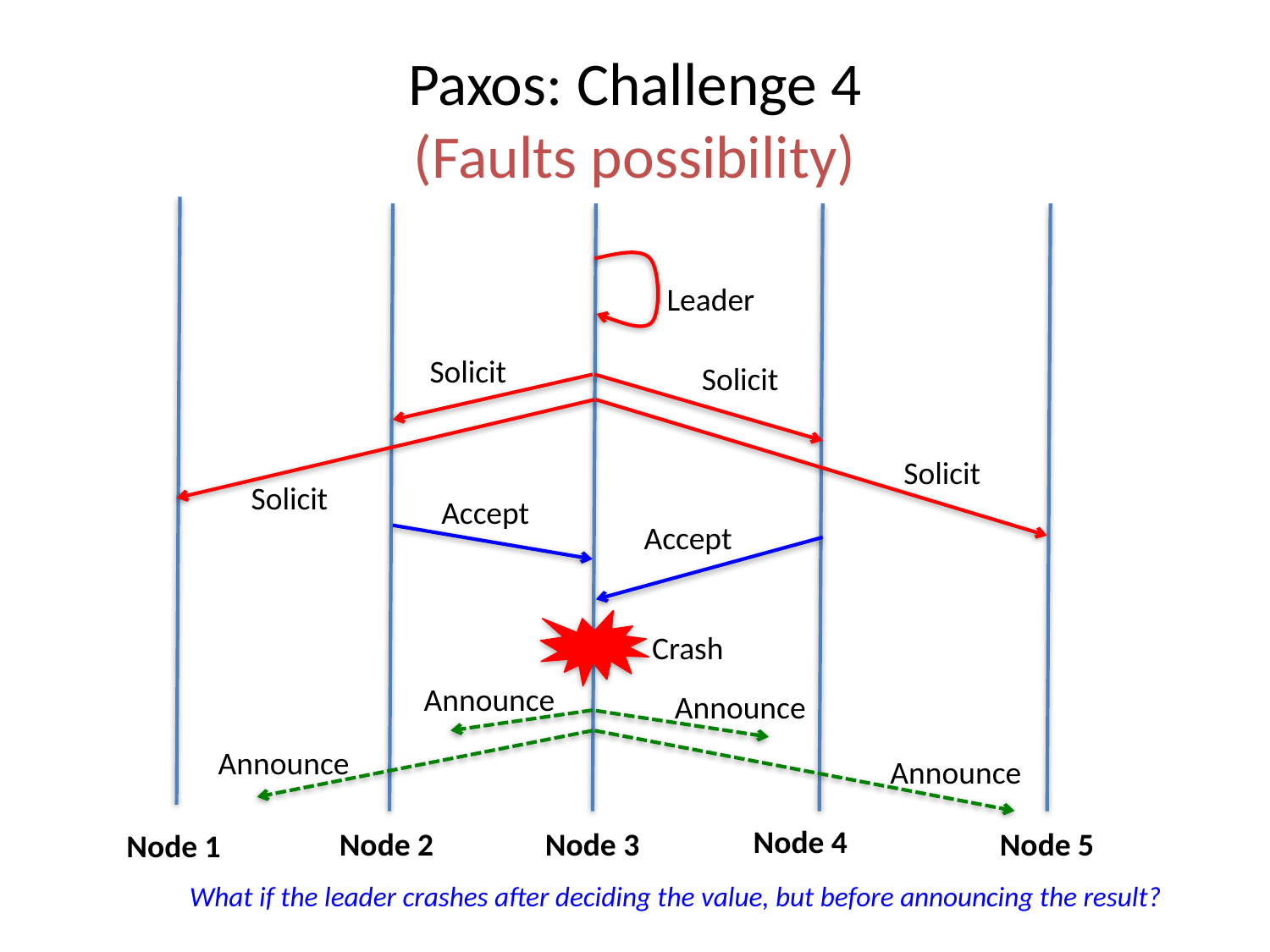

# Paxos: Challenge 4 (Faults possibility)

Leader
Solicit
Solicit
Solicit
Solicit
Accept
Accept

Crash
Announce
Announce
Announce
Announce
Node 4
Node 5
Node 2
Node 3
Node 1
What if the leader crashes after deciding the value, but before announcing the result?